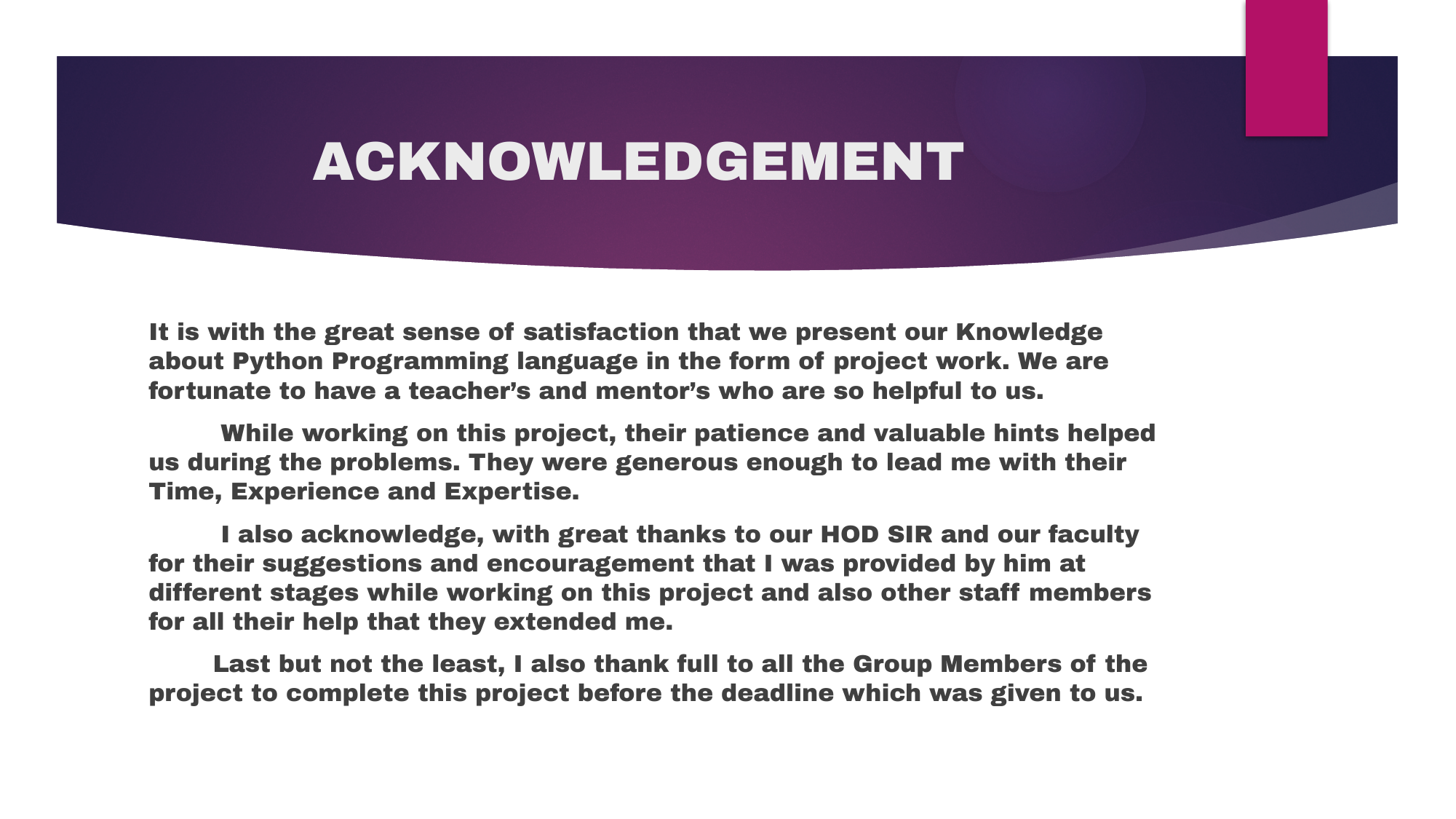

# ACKNOWLEDGEMENT
It is with the great sense of satisfaction that we present our Knowledge about Python Programming language in the form of project work. We are fortunate to have a teacher’s and mentor’s who are so helpful to us.
         While working on this project, their patience and valuable hints helped us during the problems. They were generous enough to lead me with their Time, Experience and Expertise.
         I also acknowledge, with great thanks to our HOD SIR and our faculty for their suggestions and encouragement that I was provided by him at different stages while working on this project and also other staff members for all their help that they extended me.
        Last but not the least, I also thank full to all the Group Members of the project to complete this project before the deadline which was given to us.